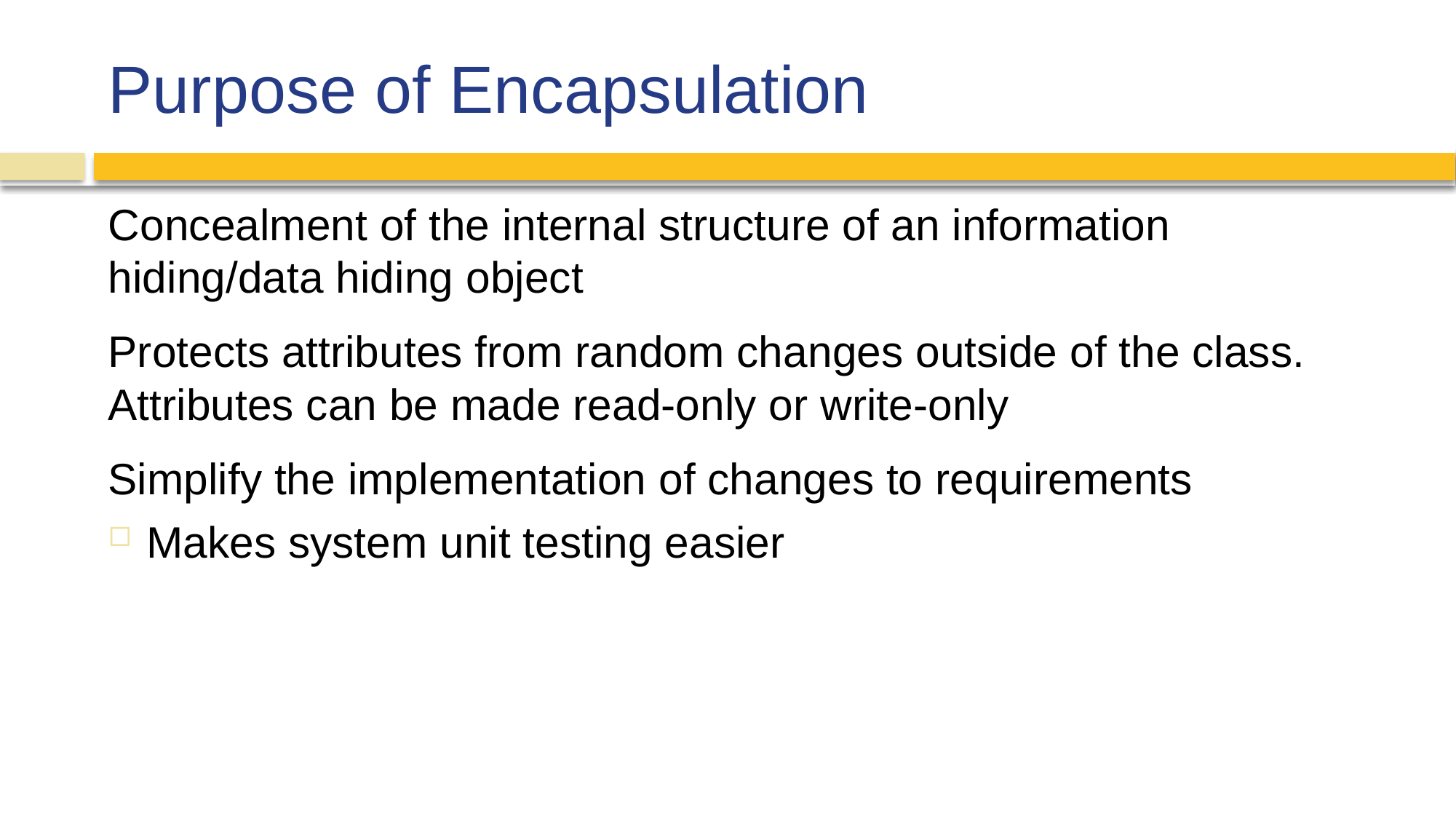

# Purpose of Encapsulation
Concealment of the internal structure of an information hiding/data hiding object
Protects attributes from random changes outside of the class. Attributes can be made read-only or write-only
Simplify the implementation of changes to requirements
Makes system unit testing easier